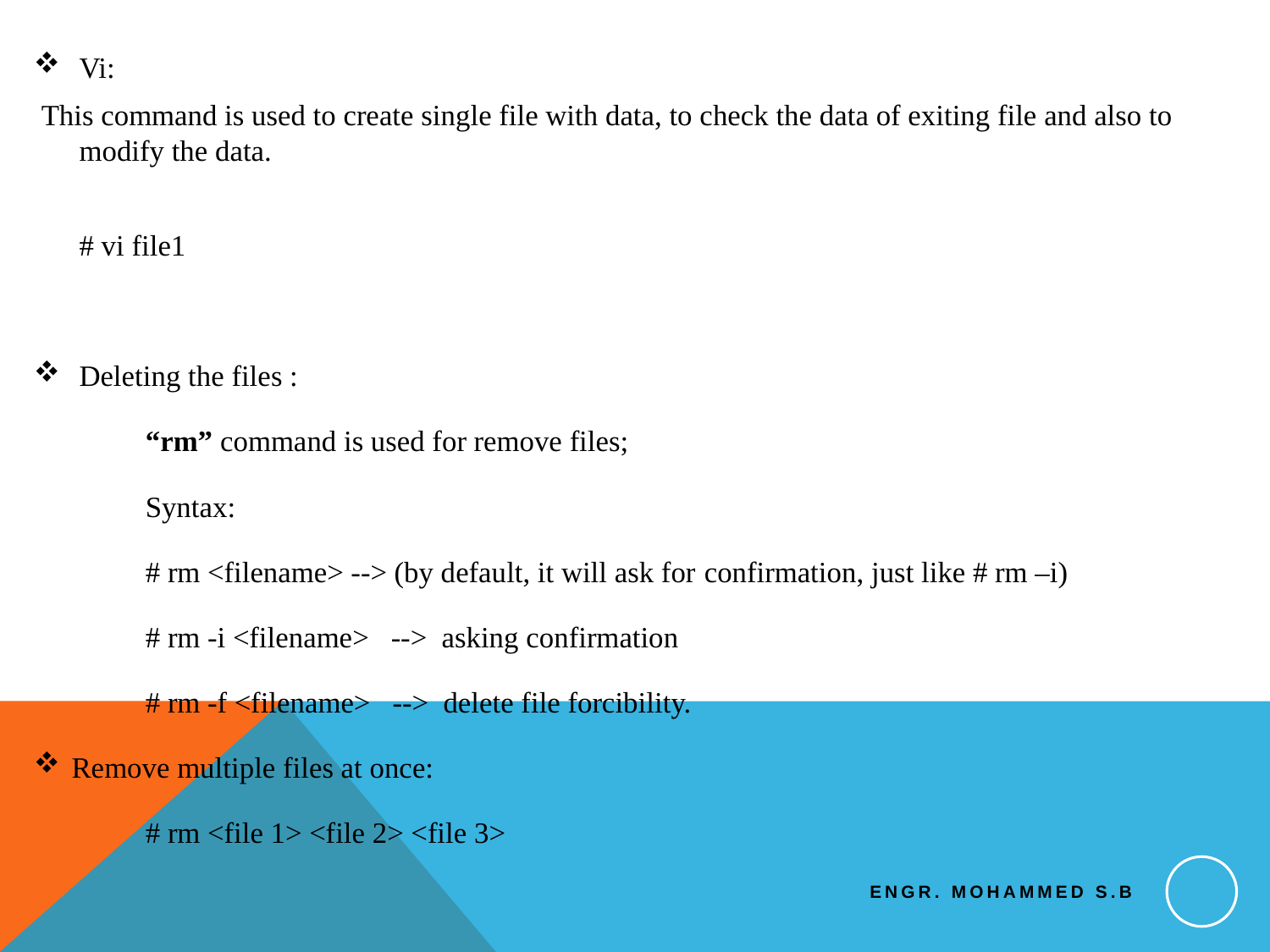

Vi:
 This command is used to create single file with data, to check the data of exiting file and also to modify the data.

	# vi file1

Deleting the files :
	“rm” command is used for remove files;
	Syntax:
	# rm <filename> --> (by default, it will ask for 	confirmation, just like # rm –i)
	# rm -i <filename>   -->  asking confirmation
	# rm -f <filename>   -->  delete file forcibility.
Remove multiple files at once:
	# rm <file 1> <file 2> <file 3>

47
Engr. Mohammed S.B